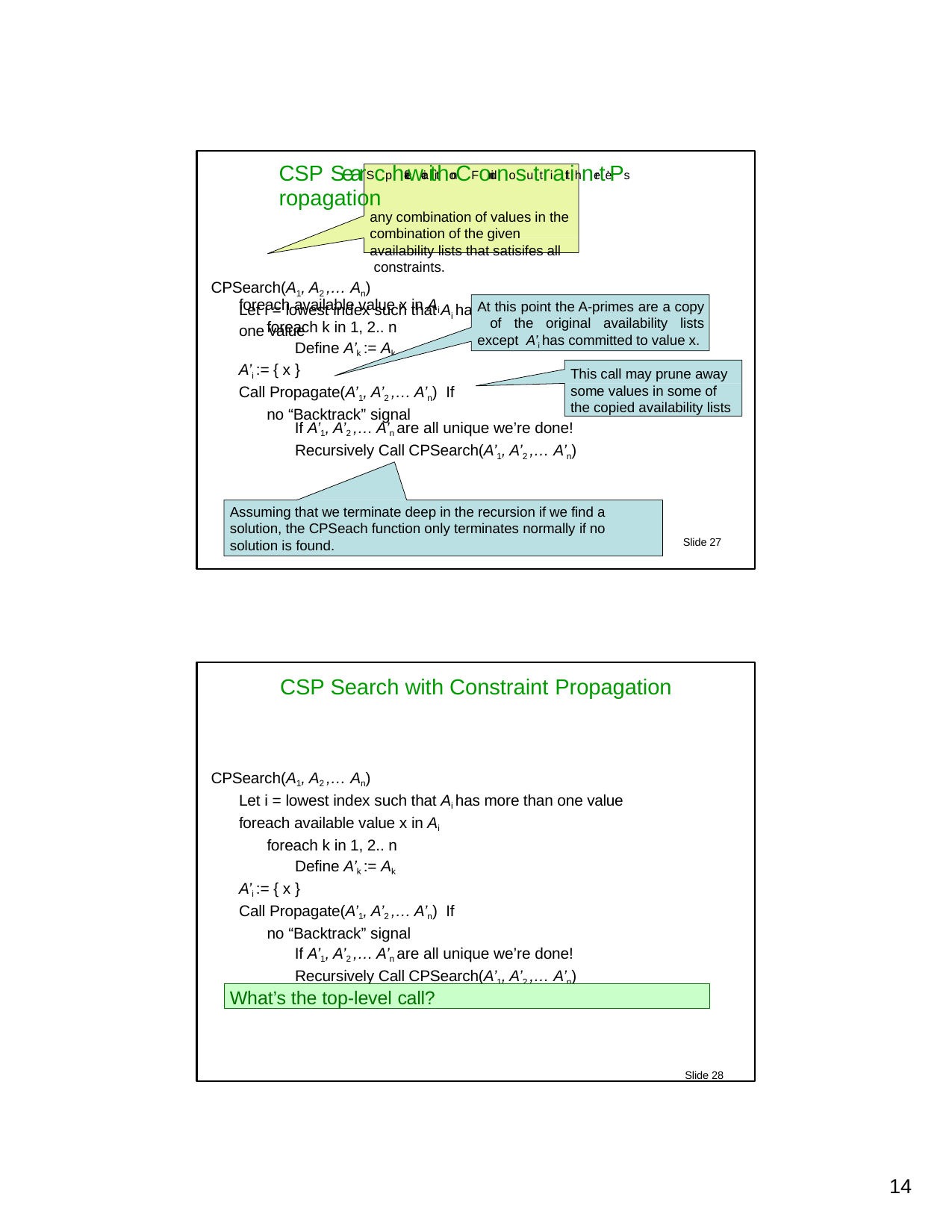

CSP SearScphecifwicaittihon:CFoindnosuttriaf tihnerte’Ps ropagation
any combination of values in the
combination of the given  availability lists that satisifes all  constraints.
CPSearch(A1, A2 ,… An)
Let i = lowest index such that Ai has more than one value

foreach available value x in Ai
foreach k in 1, 2.. n  Define A’k := Ak
A’i := { x }
Call Propagate(A’1, A’2 ,… A’n)  If no “Backtrack” signal

At this point the A-primes are a copy  of the original availability lists except  A’i has committed to value x.
This call may prune away  some values in some of  the copied availability lists

If A’1, A’2 ,… A’n are all unique we’re done!  Recursively Call CPSearch(A’1, A’2 ,… A’n)

Assuming that we terminate deep in the recursion if we find a  solution, the CPSeach function only terminates normally if no  solution is found.
Slide 27
CSP Search with Constraint Propagation

CPSearch(A1, A2 ,… An)
Let i = lowest index such that Ai has more than one value  foreach available value x in Ai
foreach k in 1, 2.. n  Define A’k := Ak
A’i := { x }
Call Propagate(A’1, A’2 ,… A’n)  If no “Backtrack” signal
If A’1, A’2 ,… A’n are all unique we’re done!  Recursively Call CPSearch(A’1, A’2 ,… A’n)

Slide 28
What’s the top-level call?
14